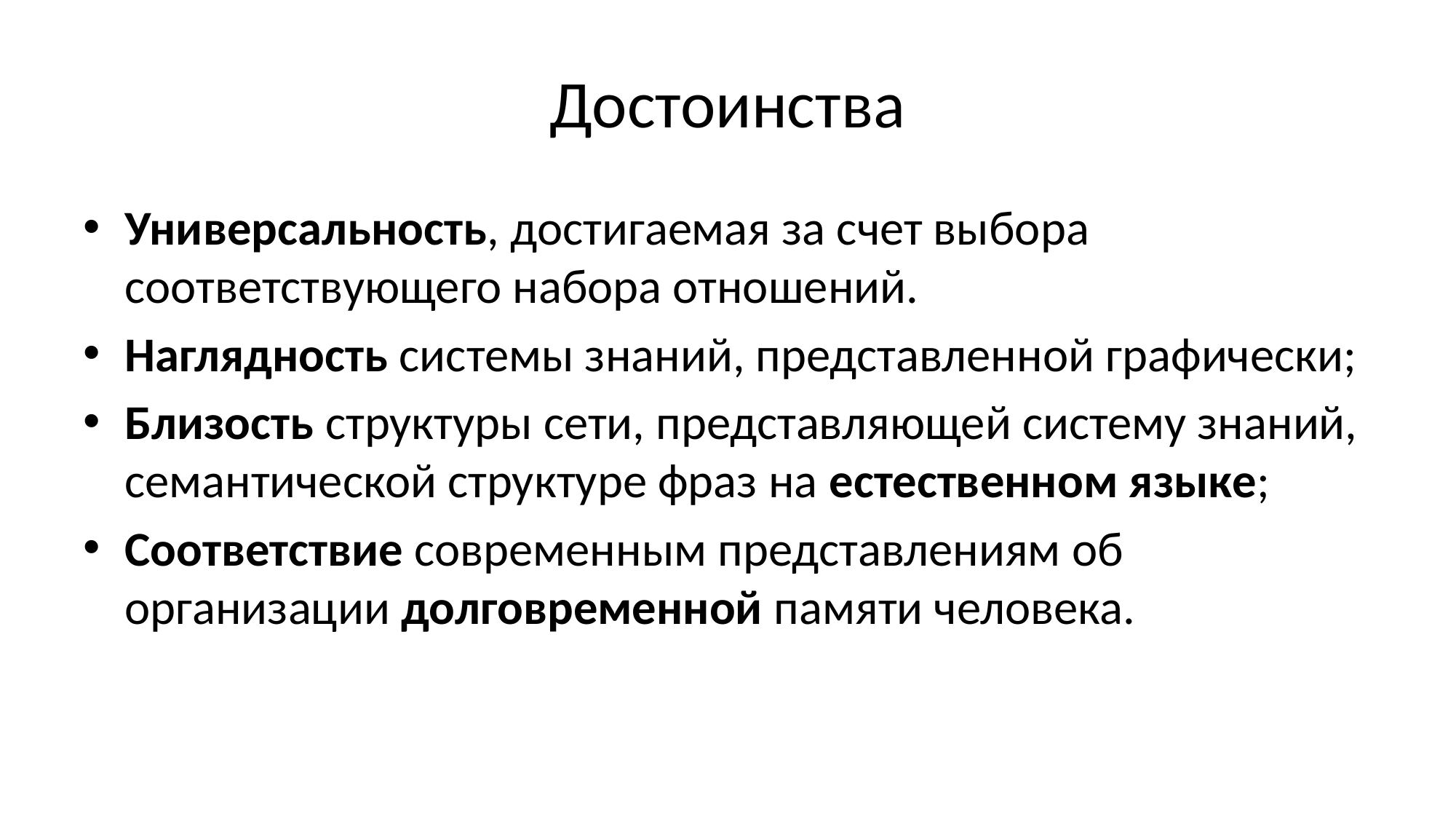

# Достоинства
Универсальность, достигаемая за счет выбора соответствующего набора отношений.
Наглядность системы знаний, представленной графически;
Близость структуры сети, представляющей систему знаний, семантической структуре фраз на естественном языке;
Соответствие современным представлениям об организации долговременной памяти человека.